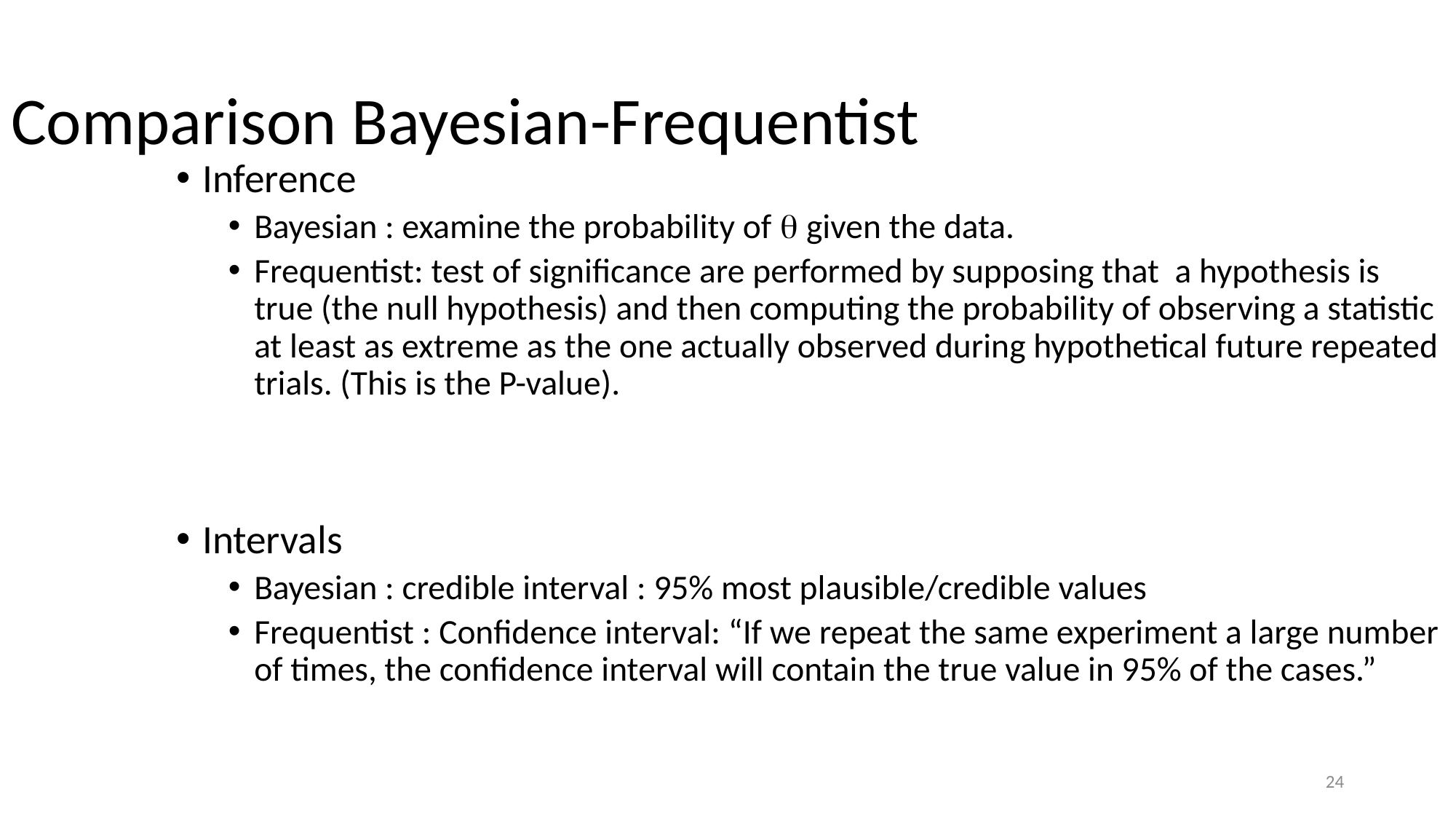

Comparison Bayesian-Frequentist
Inference
Bayesian : examine the probability of θ given the data.
Frequentist: test of significance are performed by supposing that  a hypothesis is true (the null hypothesis) and then computing the probability of observing a statistic at least as extreme as the one actually observed during hypothetical future repeated trials. (This is the P-value).

Intervals
Bayesian : credible interval : 95% most plausible/credible values
Frequentist : Confidence interval: “If we repeat the same experiment a large number of times, the confidence interval will contain the true value in 95% of the cases.”

24